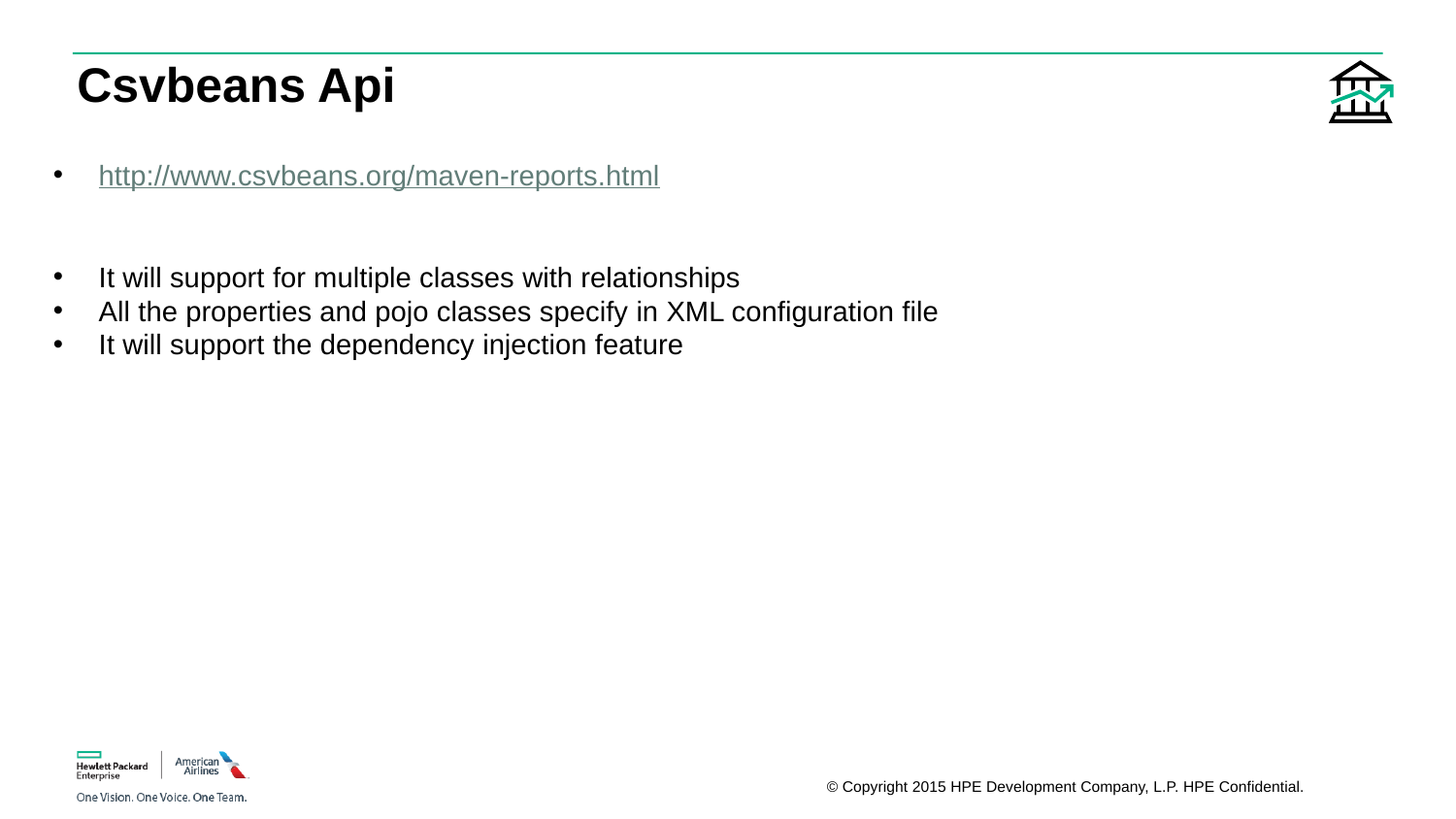

# Csvbeans Api

http://www.csvbeans.org/maven-reports.html

It will support for multiple classes with relationships
All the properties and pojo classes specify in XML configuration file
It will support the dependency injection feature